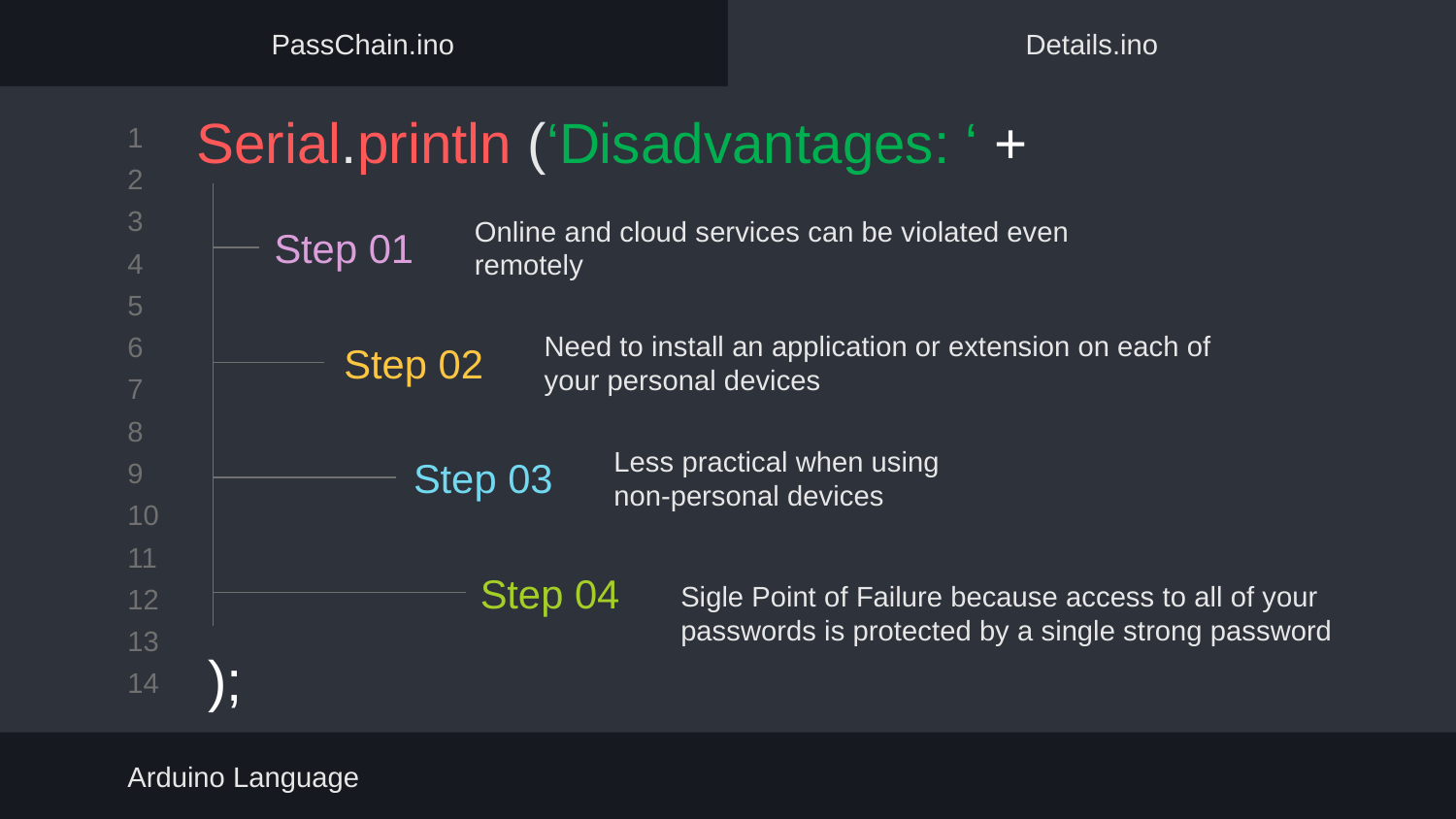

PassChain.ino
Details.ino
# Serial.println (‘Disadvantages: ‘ +
Online and cloud services can be violated even remotely
Step 01
Step 02
Need to install an application or extension on each of your personal devices

Step 03
Less practical when using
non-personal devices

Sigle Point of Failure because access to all of your passwords is protected by a single strong password
Step 04

);
Arduino Language